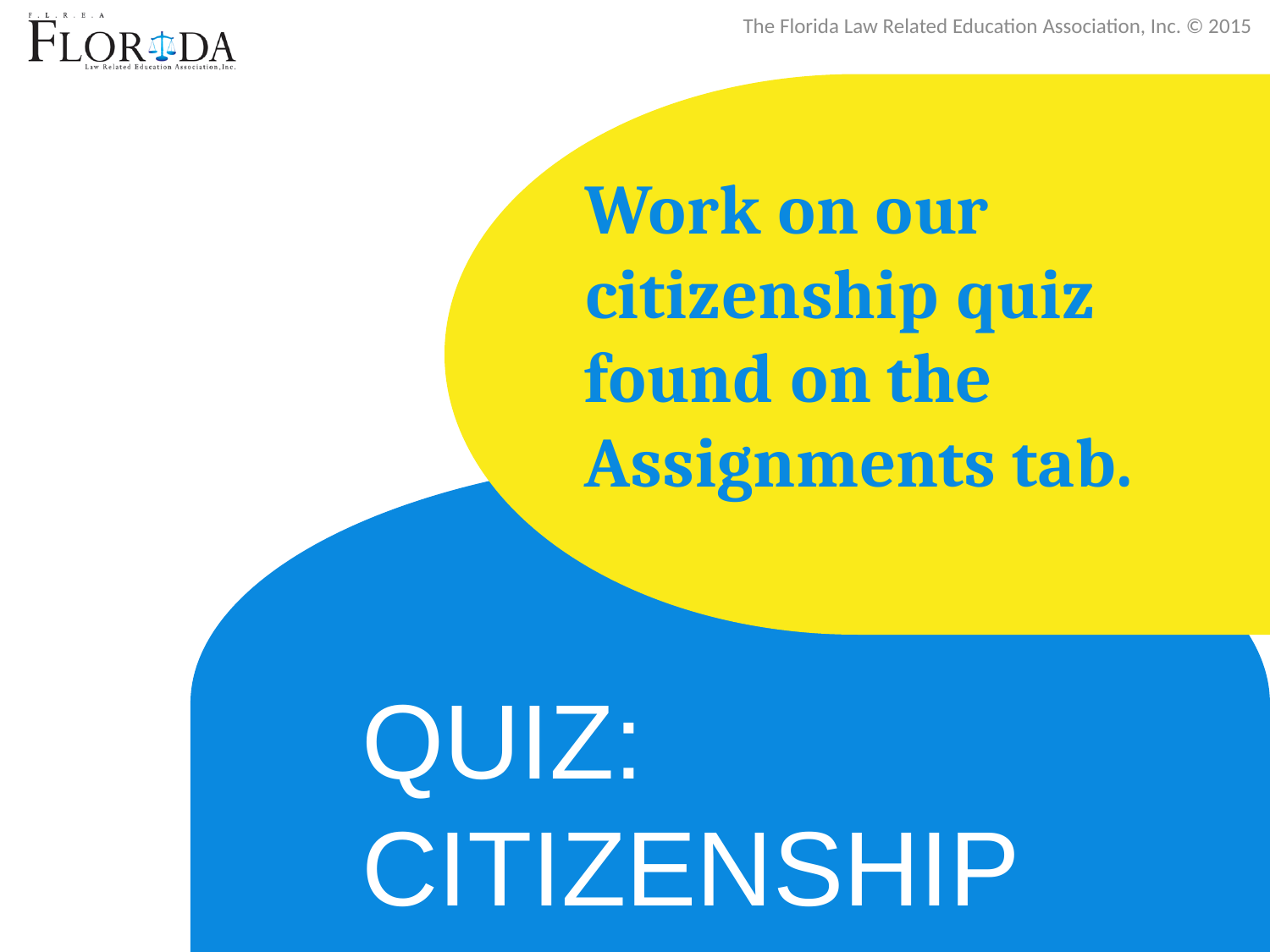

Work on our citizenship quiz found on the Assignments tab.
# QUIZ: Citizenship